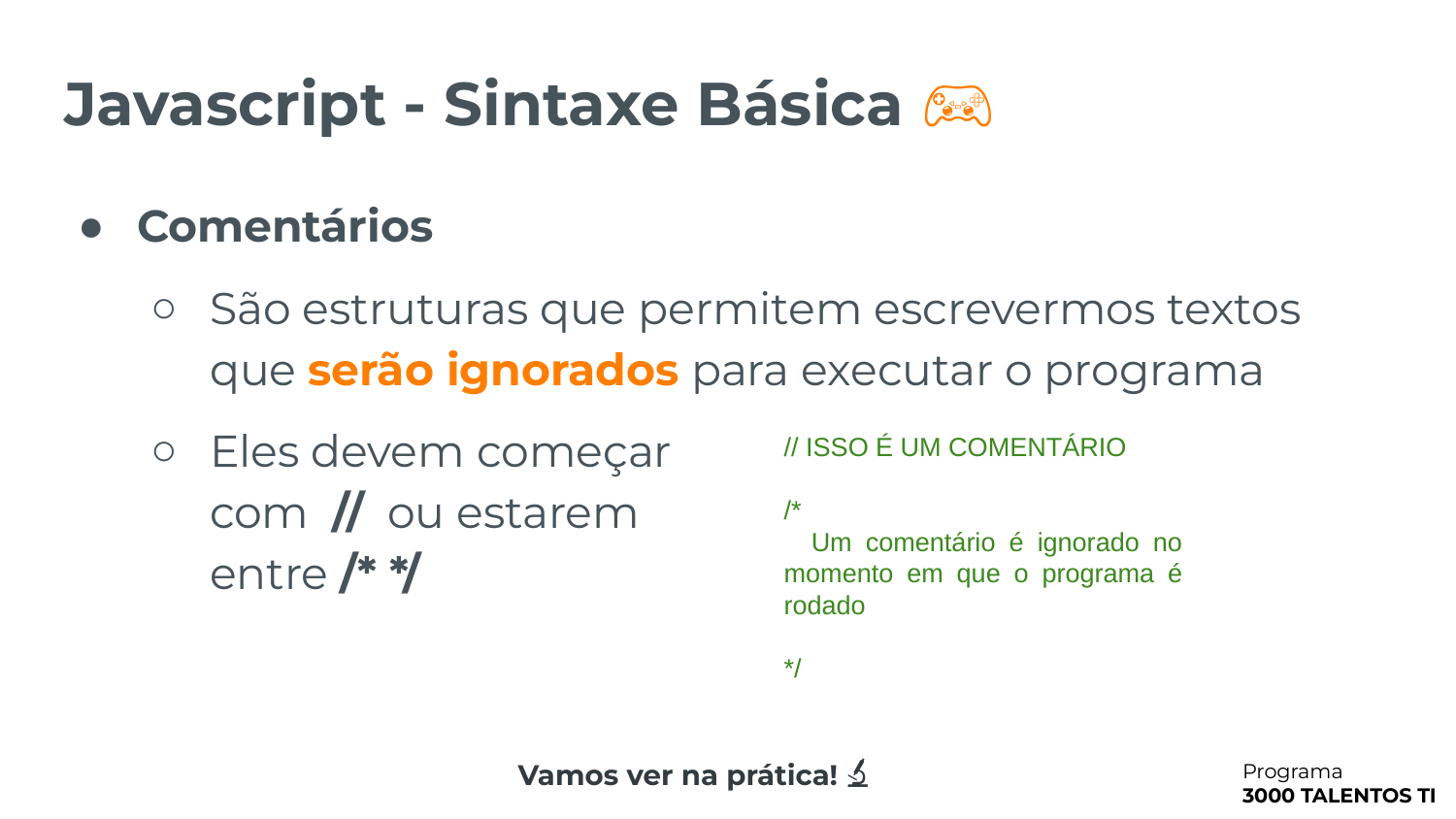

# Javascript - Sintaxe Básica 🎮
Comentários
São estruturas que permitem escrevermos textos que serão ignorados para executar o programa
Eles devem começar
com  //  ou estarem
entre /* */
// ISSO É UM COMENTÁRIO

/*
  Um comentário é ignorado no momento em que o programa é rodado
*/

Vamos ver na prática! 🔬